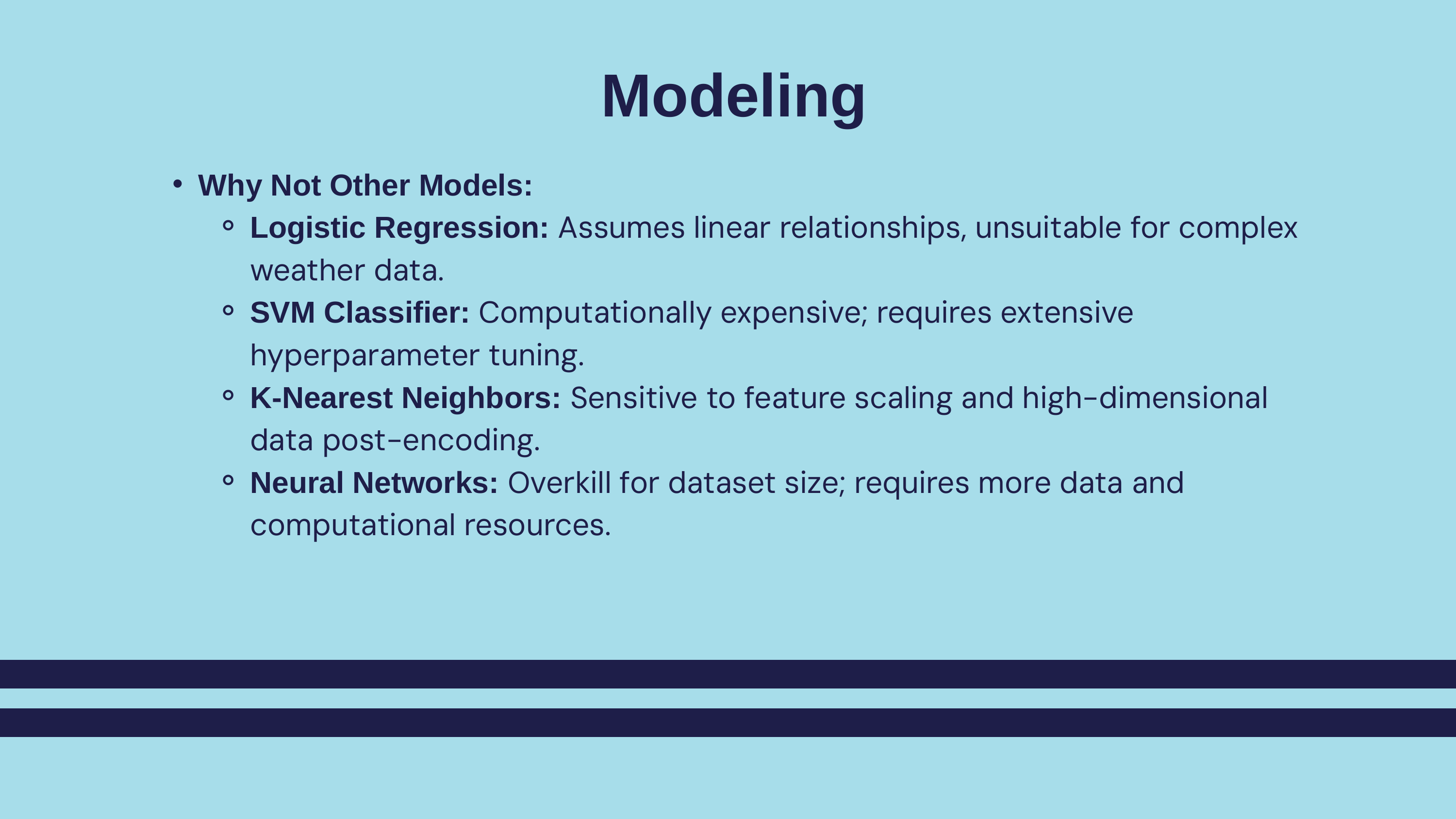

Modeling

Why Not Other Models:
Logistic Regression: Assumes linear relationships, unsuitable for complex weather data.
SVM Classifier: Computationally expensive; requires extensive hyperparameter tuning.
K-Nearest Neighbors: Sensitive to feature scaling and high-dimensional data post-encoding.
Neural Networks: Overkill for dataset size; requires more data and computational resources.